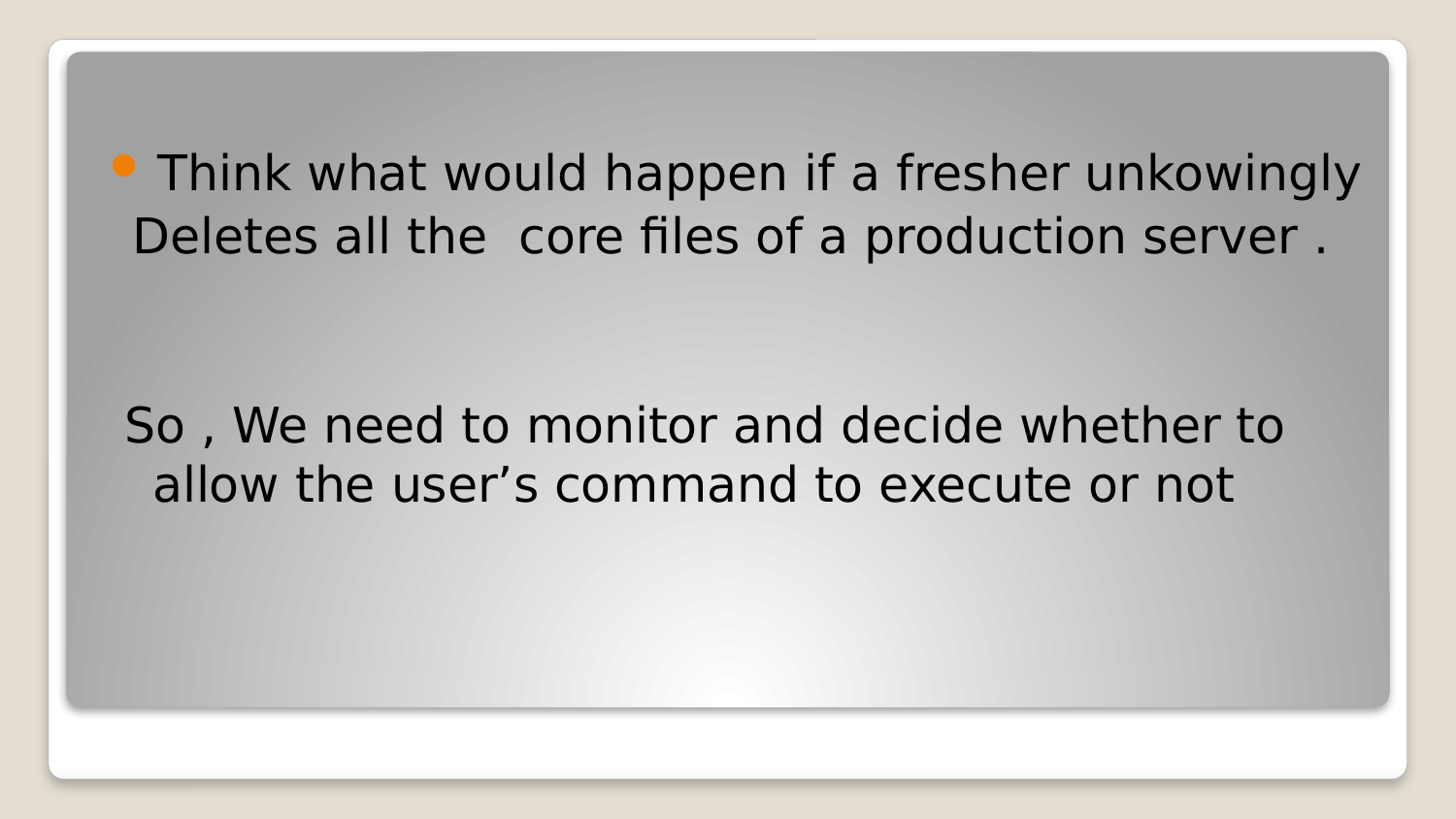

Think what would happen if a fresher unkowingly
Deletes all the  core files of a production server .

 So , We need to monitor and decide whether to allow the user’s command to execute or not